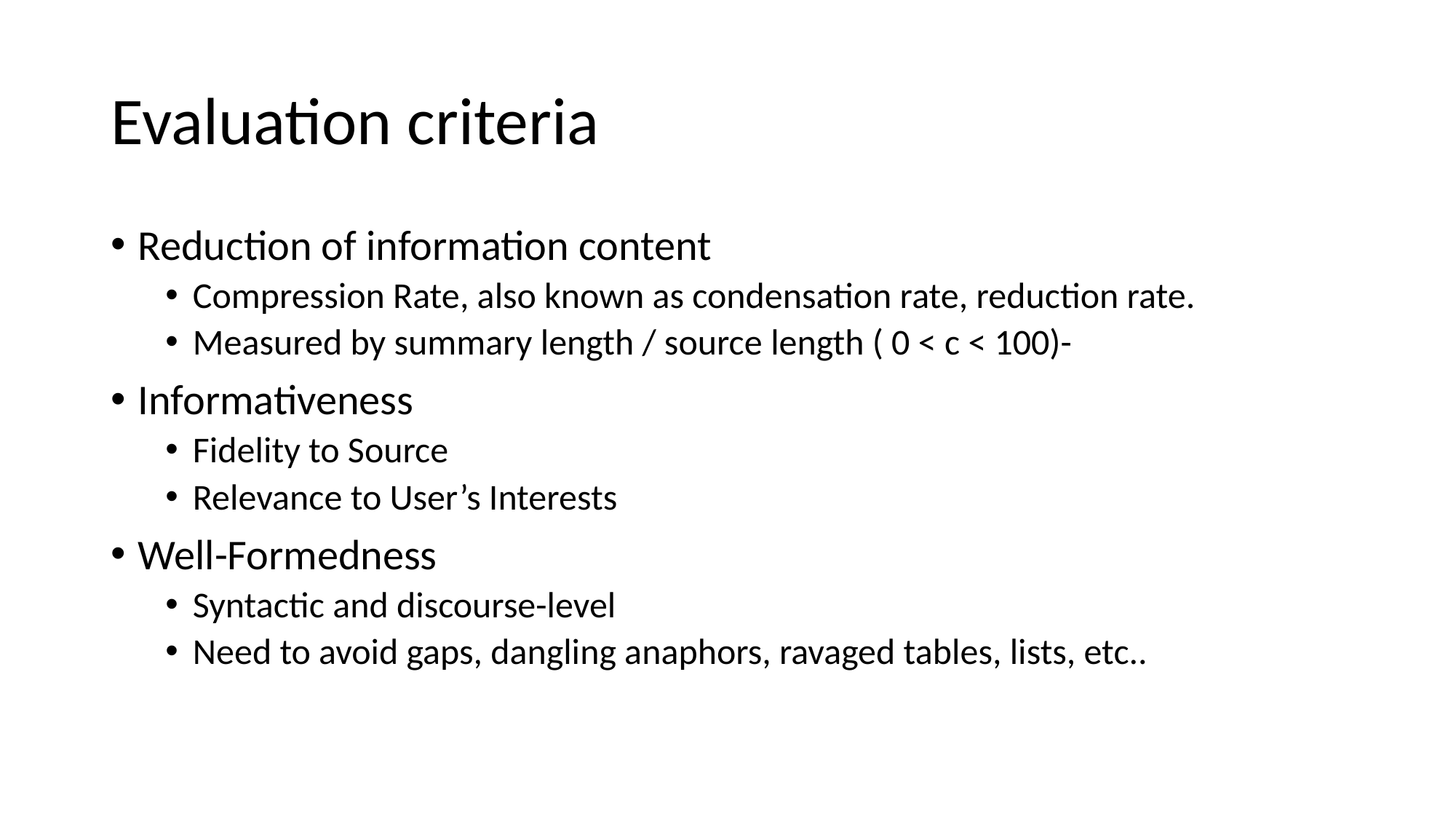

# Evaluation criteria
Reduction of information content
Compression Rate, also known as condensation rate, reduction rate.
Measured by summary length / source length ( 0 < c < 100)-
Informativeness
Fidelity to Source
Relevance to User’s Interests
Well-Formedness
Syntactic and discourse-level
Need to avoid gaps, dangling anaphors, ravaged tables, lists, etc..